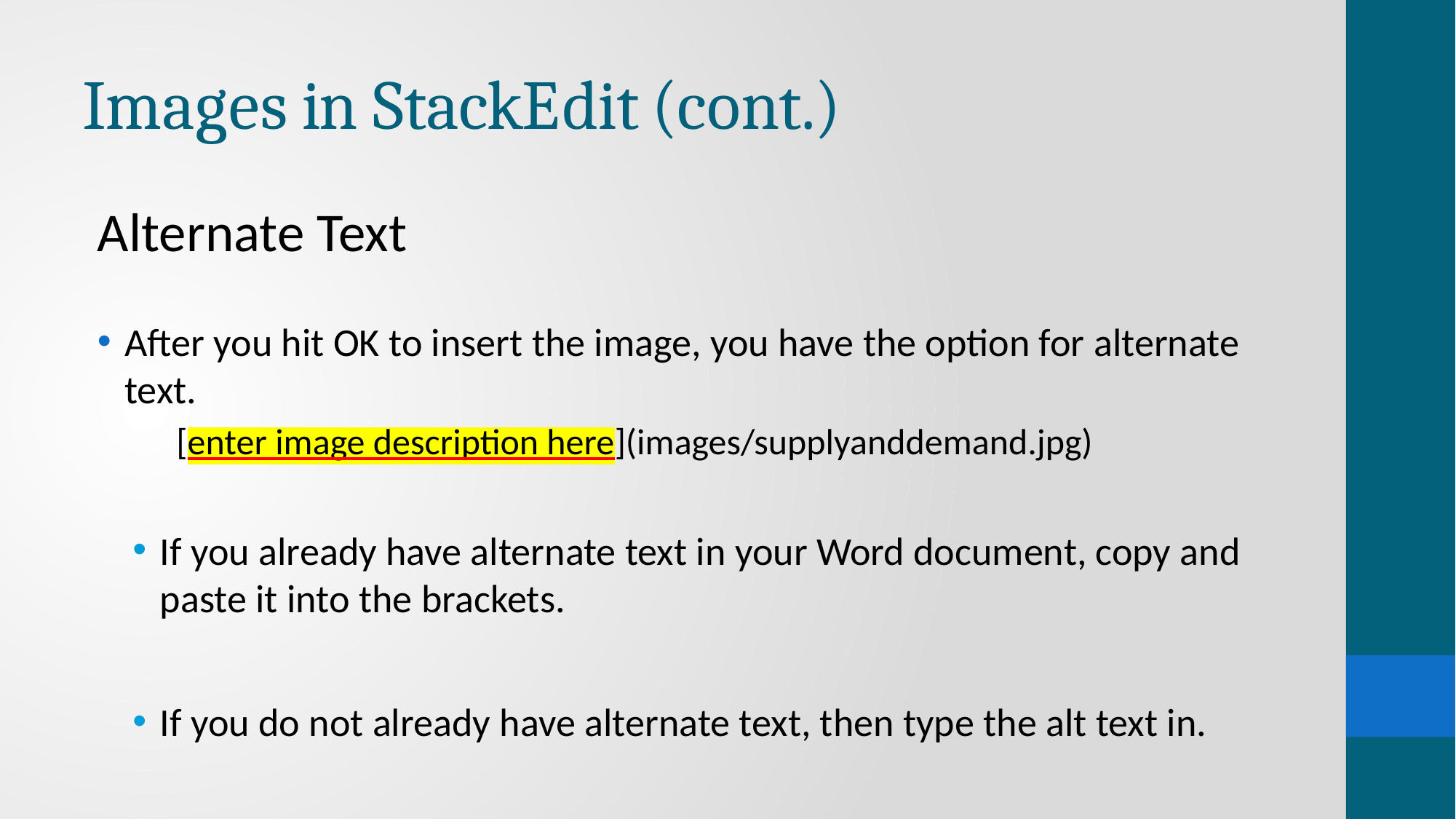

# Images in StackEdit (cont.)
Alternate Text

After you hit OK to insert the image, you have the option for alternate text.
[enter image description here](images/supplyanddemand.jpg)

If you already have alternate text in your Word document, copy and paste it into the brackets.

If you do not already have alternate text, then type the alt text in.